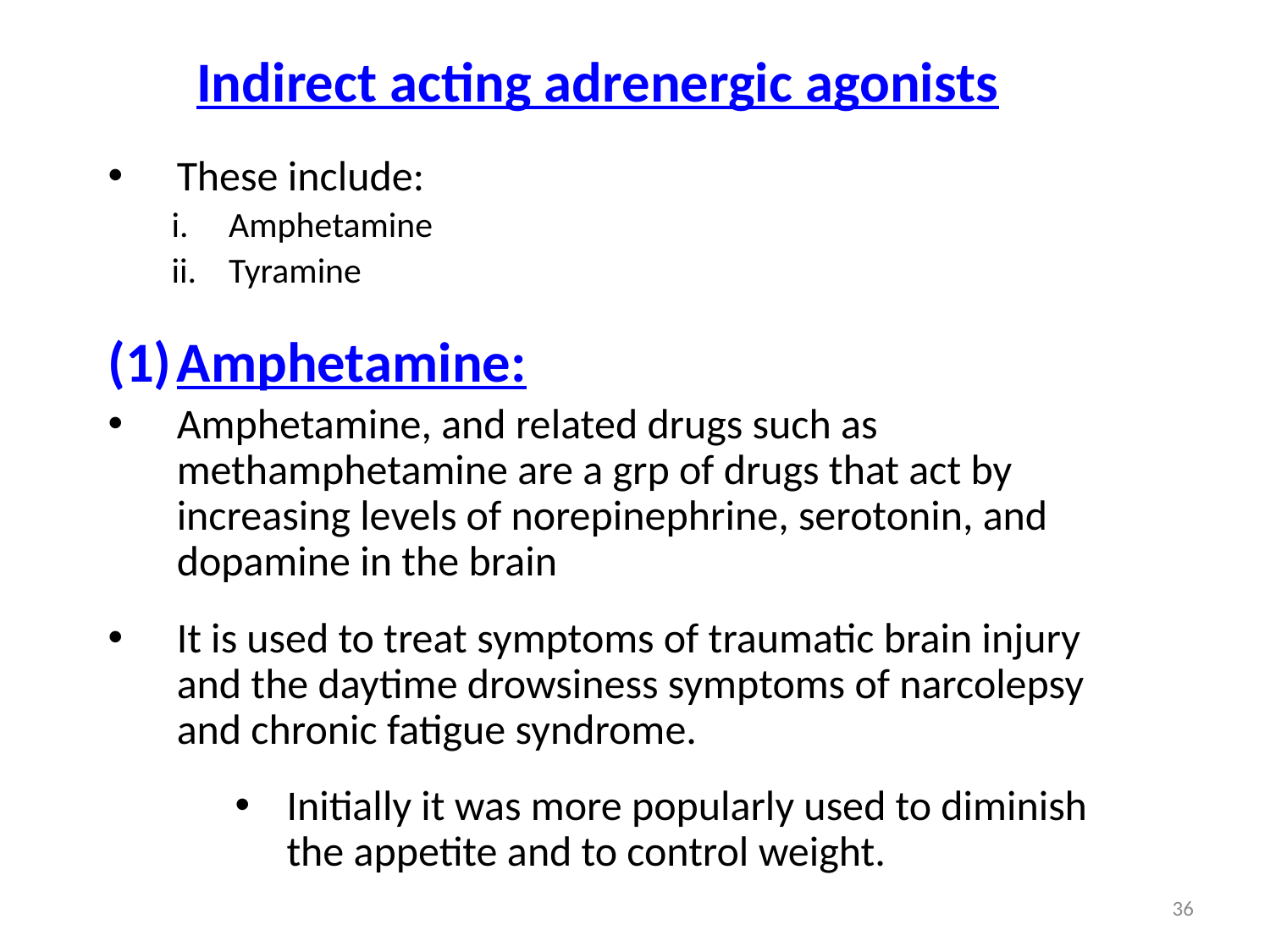

# Indirect acting adrenergic agonists
These include:
Amphetamine
Tyramine

(1)	Amphetamine:
Amphetamine, and related drugs such as methamphetamine are a grp of drugs that act by increasing levels of norepinephrine, serotonin, and dopamine in the brain

It is used to treat symptoms of traumatic brain injury and the daytime drowsiness symptoms of narcolepsy and chronic fatigue syndrome.

Initially it was more popularly used to diminish the appetite and to control weight.
36